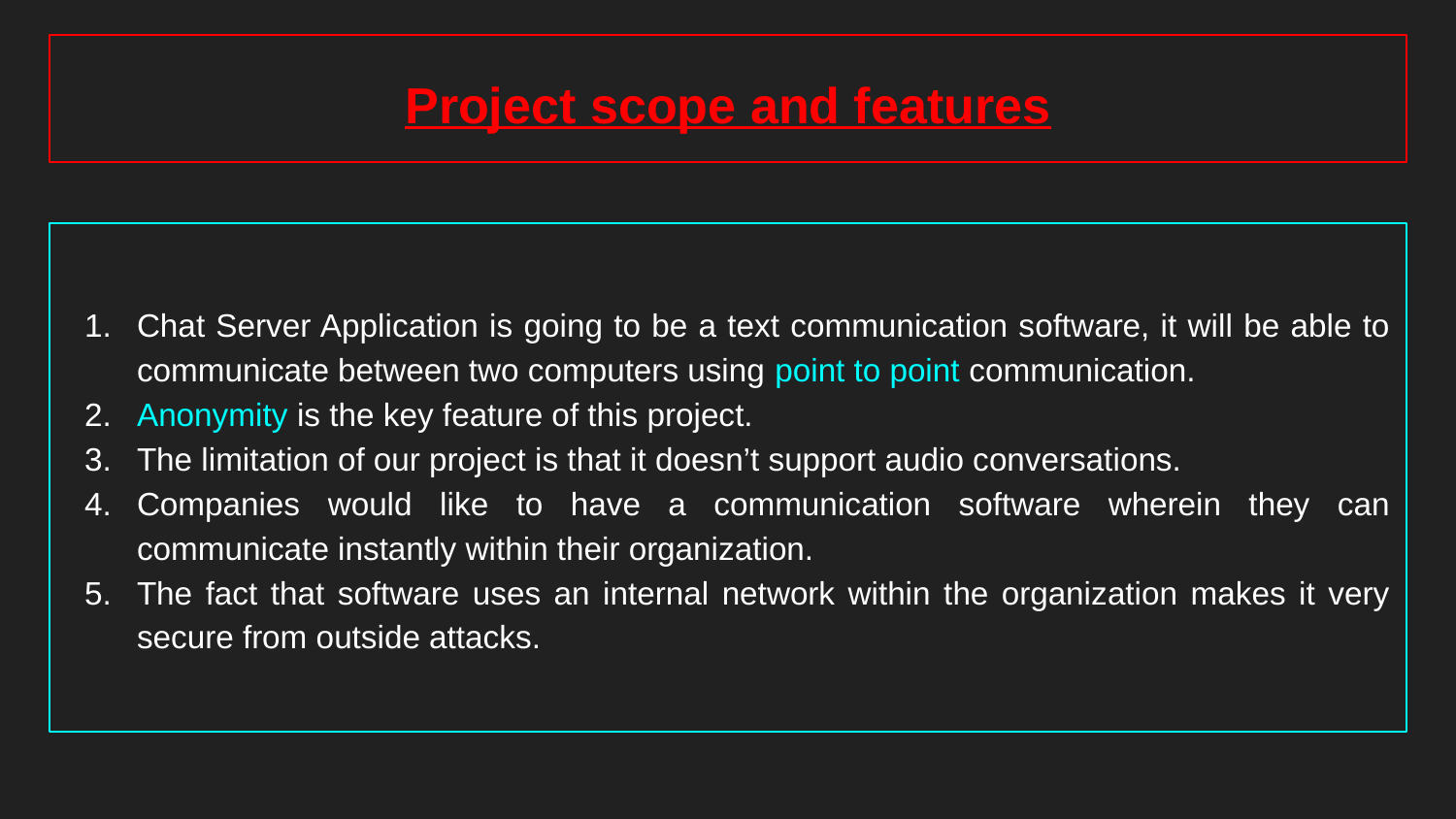

# Project scope and features
Chat Server Application is going to be a text communication software, it will be able to communicate between two computers using point to point communication.
Anonymity is the key feature of this project.
The limitation of our project is that it doesn’t support audio conversations.
Companies would like to have a communication software wherein they can communicate instantly within their organization.
The fact that software uses an internal network within the organization makes it very secure from outside attacks.